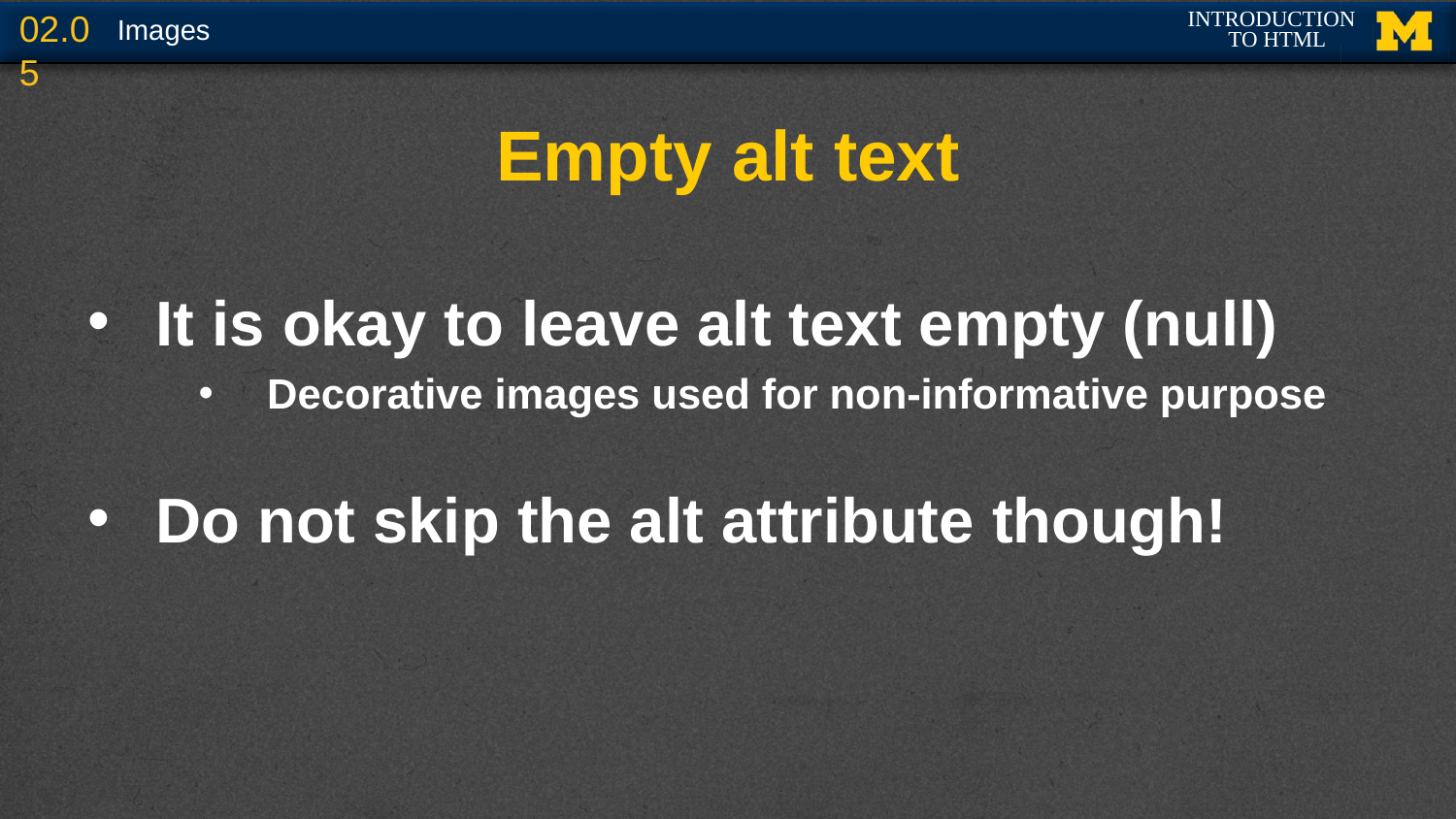

# Empty alt text
It is okay to leave alt text empty (null)
Decorative images used for non-informative purpose

Do not skip the alt attribute though!